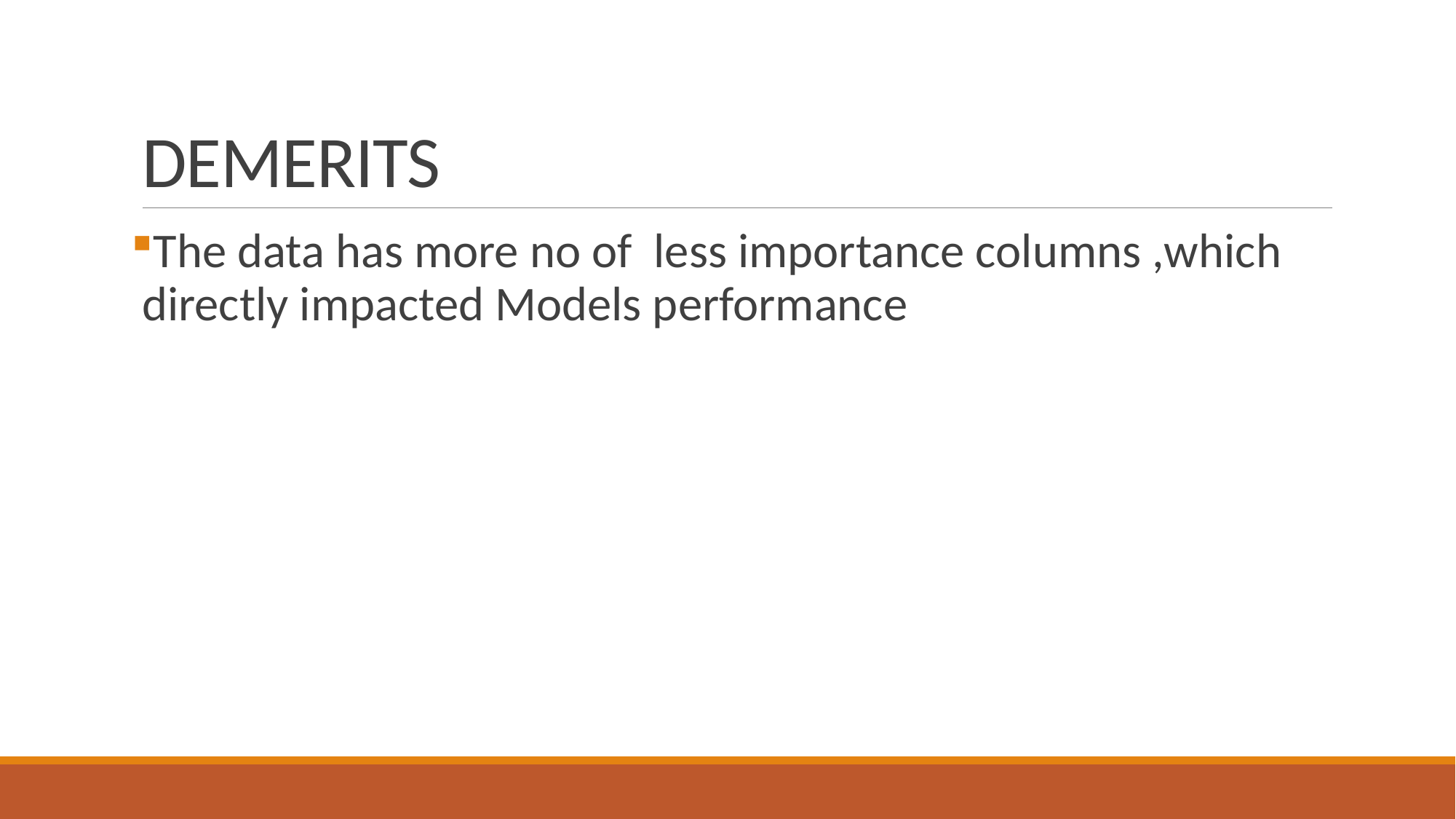

# DEMERITS
The data has more no of  less importance columns ,which directly impacted Models performance